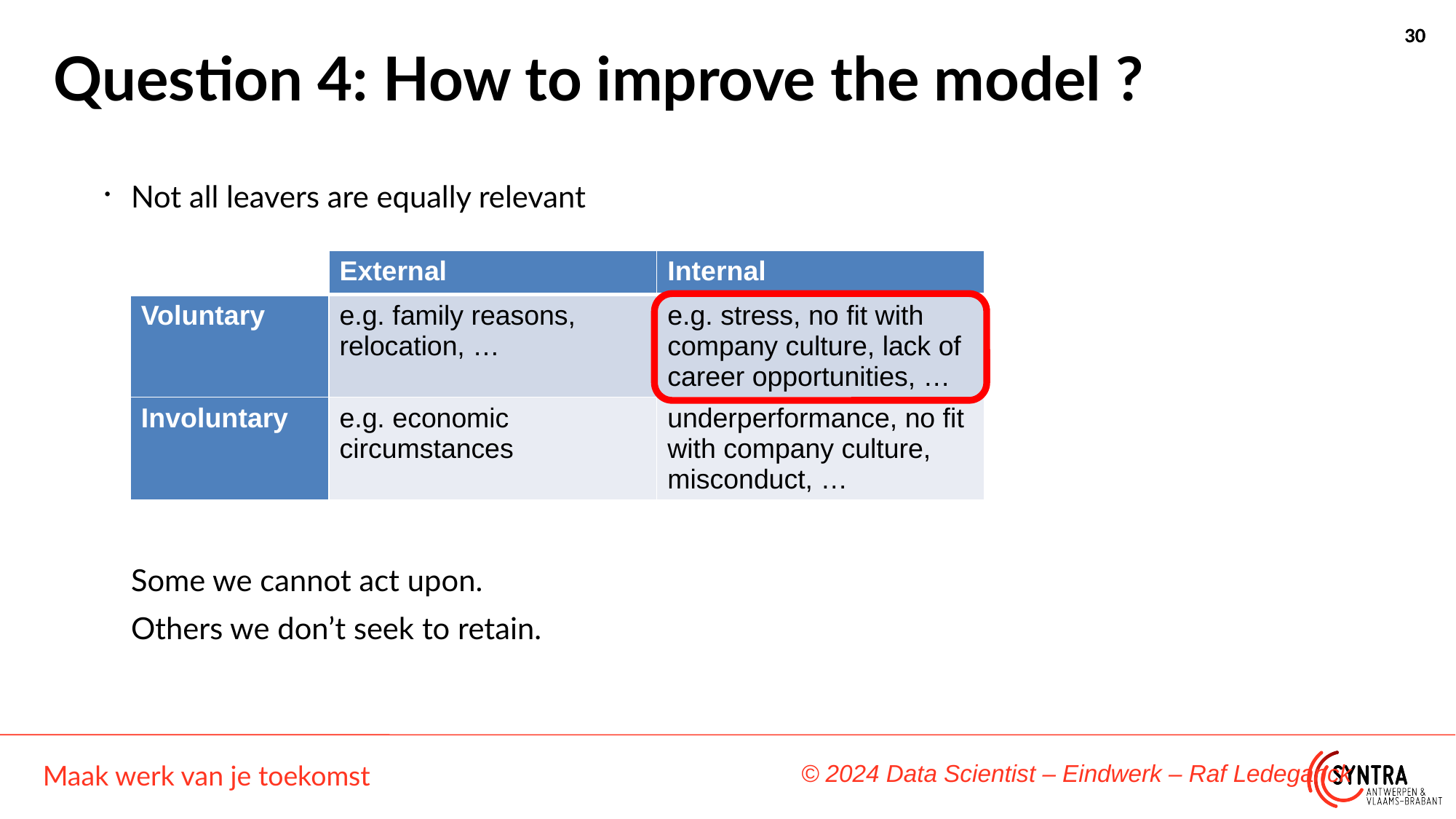

Question 4: How to improve the model ?
Not all leavers are equally relevant

Some we cannot act upon.
Others we don’t seek to retain.

|  | External | Internal |
| --- | --- | --- |
| Voluntary | e.g. family reasons, relocation, … | e.g. stress, no fit with company culture, lack of career opportunities, … |
| Involuntary | e.g. economic circumstances | underperformance, no fit with company culture, misconduct, … |